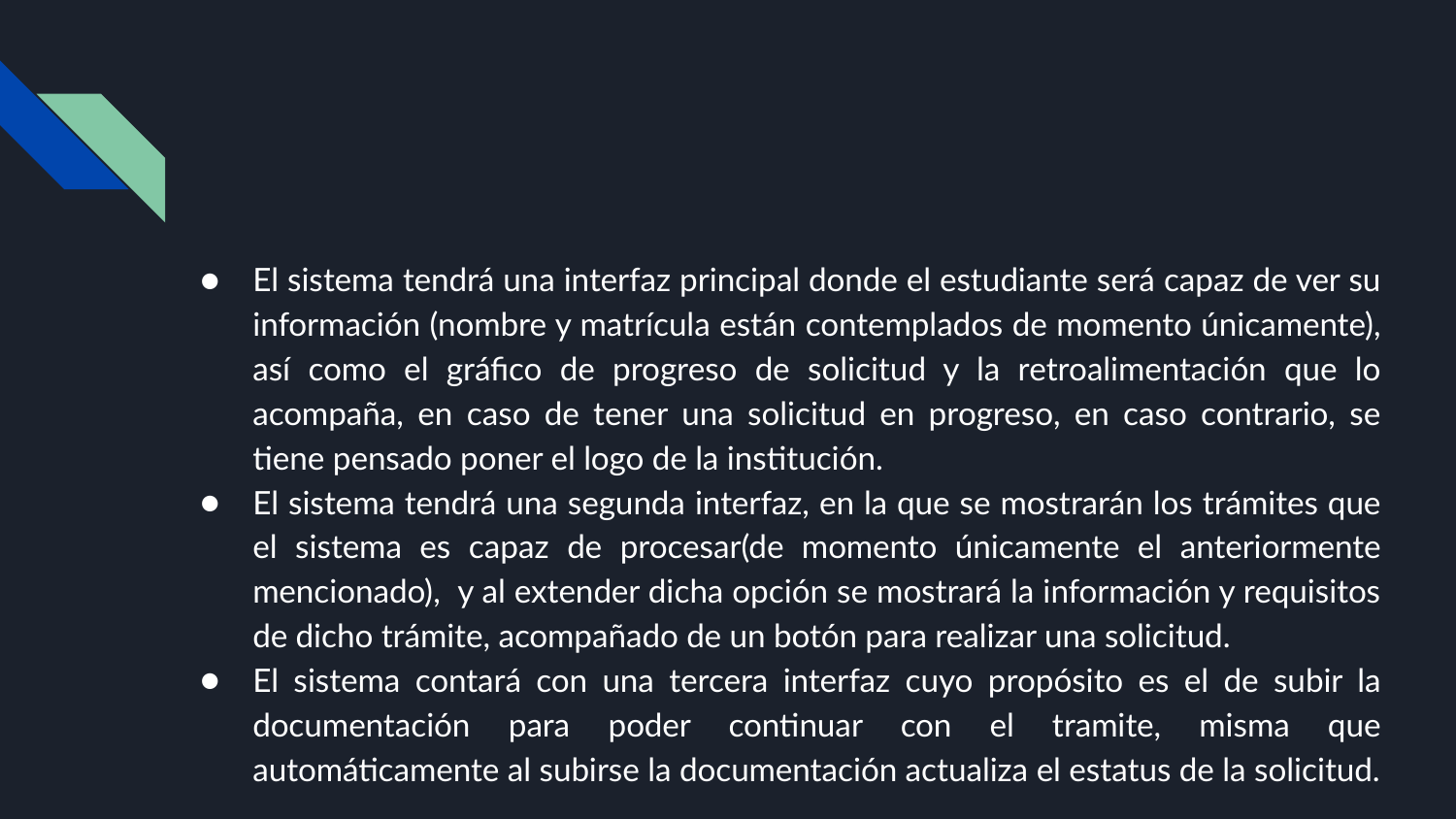

#
El sistema tendrá una interfaz principal donde el estudiante será capaz de ver su información (nombre y matrícula están contemplados de momento únicamente), así como el gráfico de progreso de solicitud y la retroalimentación que lo acompaña, en caso de tener una solicitud en progreso, en caso contrario, se tiene pensado poner el logo de la institución.
El sistema tendrá una segunda interfaz, en la que se mostrarán los trámites que el sistema es capaz de procesar(de momento únicamente el anteriormente mencionado),  y al extender dicha opción se mostrará la información y requisitos de dicho trámite, acompañado de un botón para realizar una solicitud.
El sistema contará con una tercera interfaz cuyo propósito es el de subir la documentación para poder continuar con el tramite, misma que automáticamente al subirse la documentación actualiza el estatus de la solicitud.